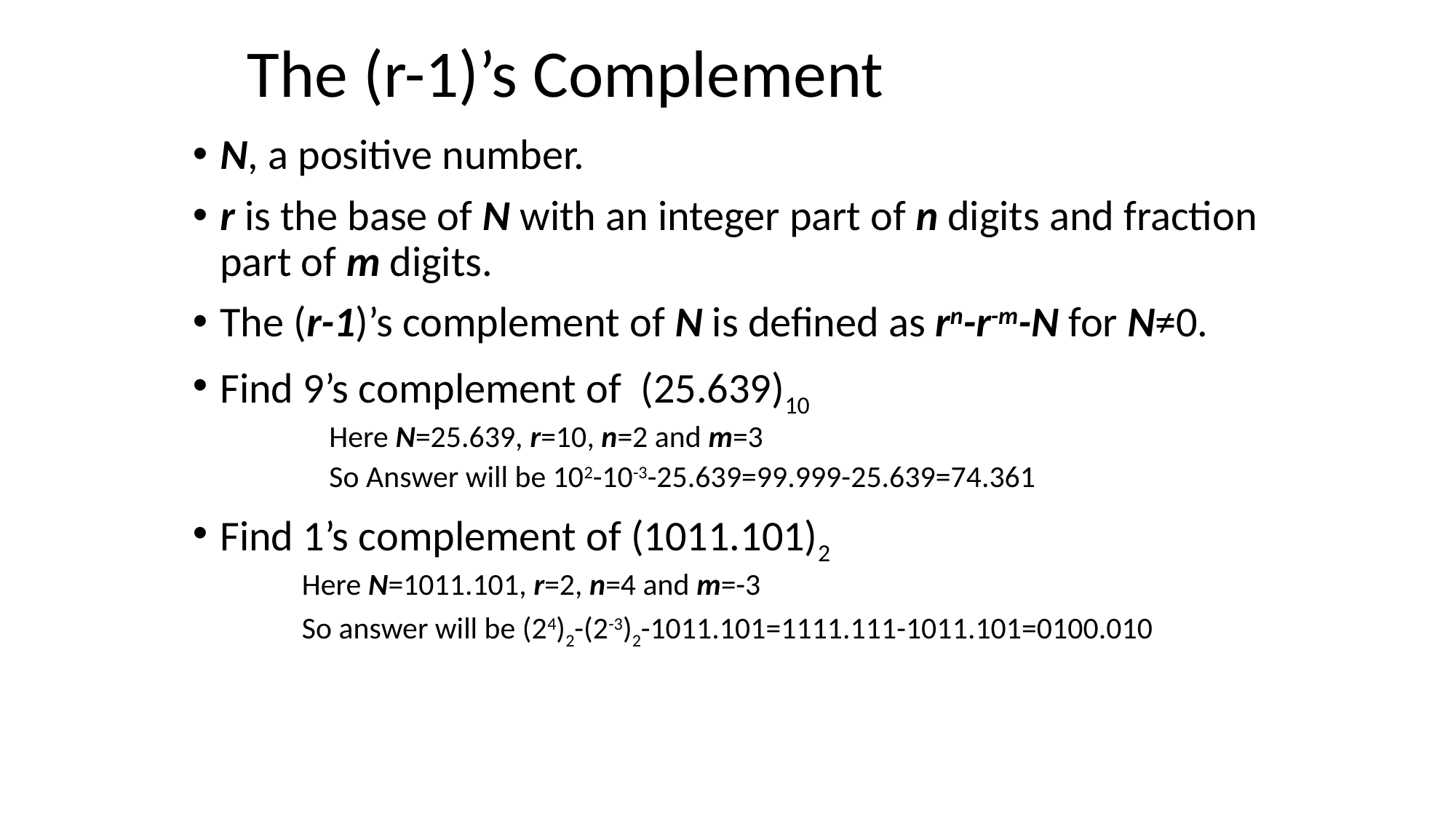

# The (r-1)’s Complement
N, a positive number.
r is the base of N with an integer part of n digits and fraction part of m digits.
The (r-1)’s complement of N is defined as rn-r-m-N for N≠0.
Find 9’s complement of  (25.639)10
	Here N=25.639, r=10, n=2 and m=3
	So Answer will be 102-10-3-25.639=99.999-25.639=74.361
Find 1’s complement of (1011.101)2
Here N=1011.101, r=2, n=4 and m=-3
So answer will be (24)2-(2-3)2-1011.101=1111.111-1011.101=0100.010